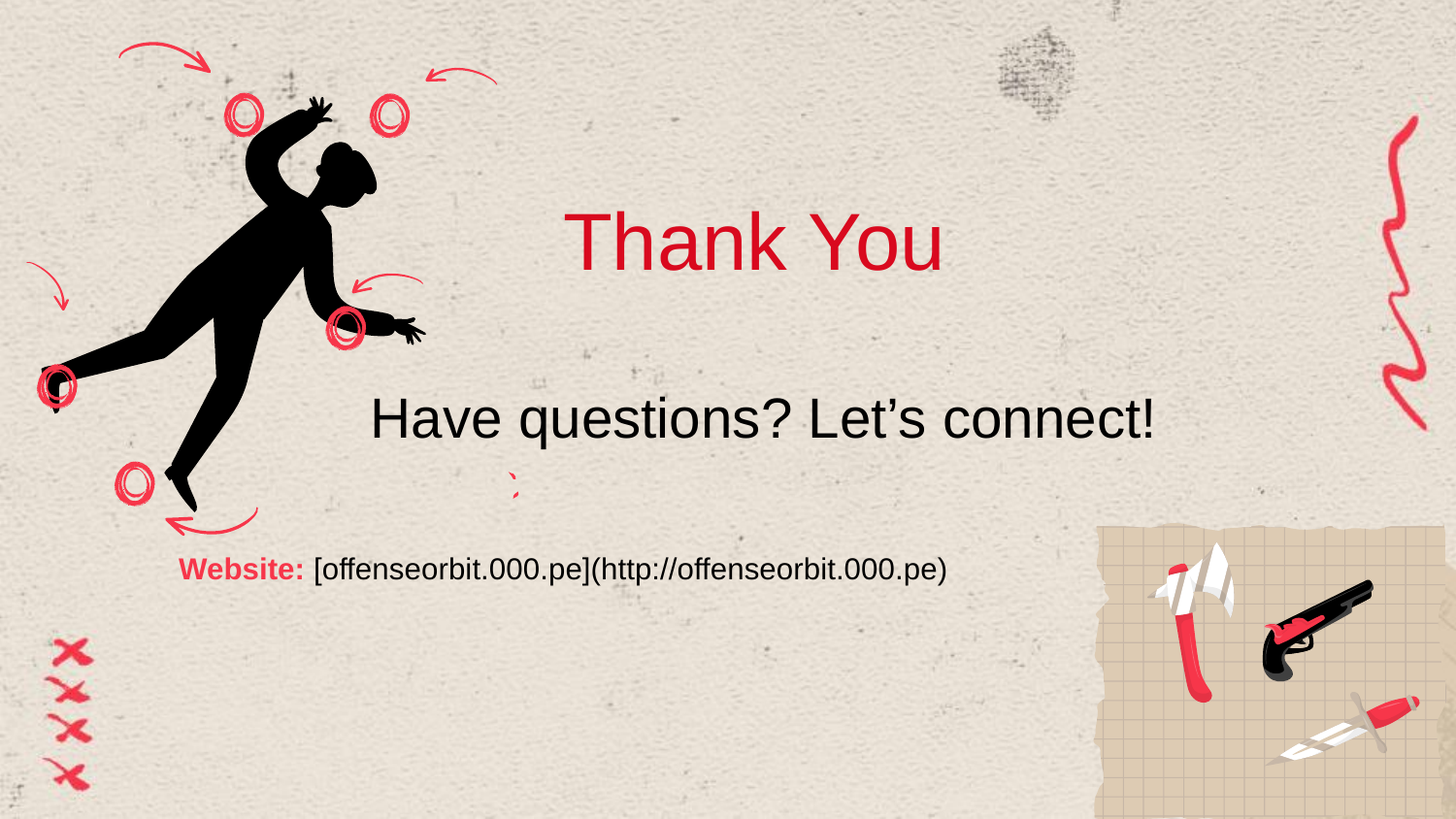

Thank You

Have questions? Let’s connect!

Website: [offenseorbit.000.pe](http://offenseorbit.000.pe)